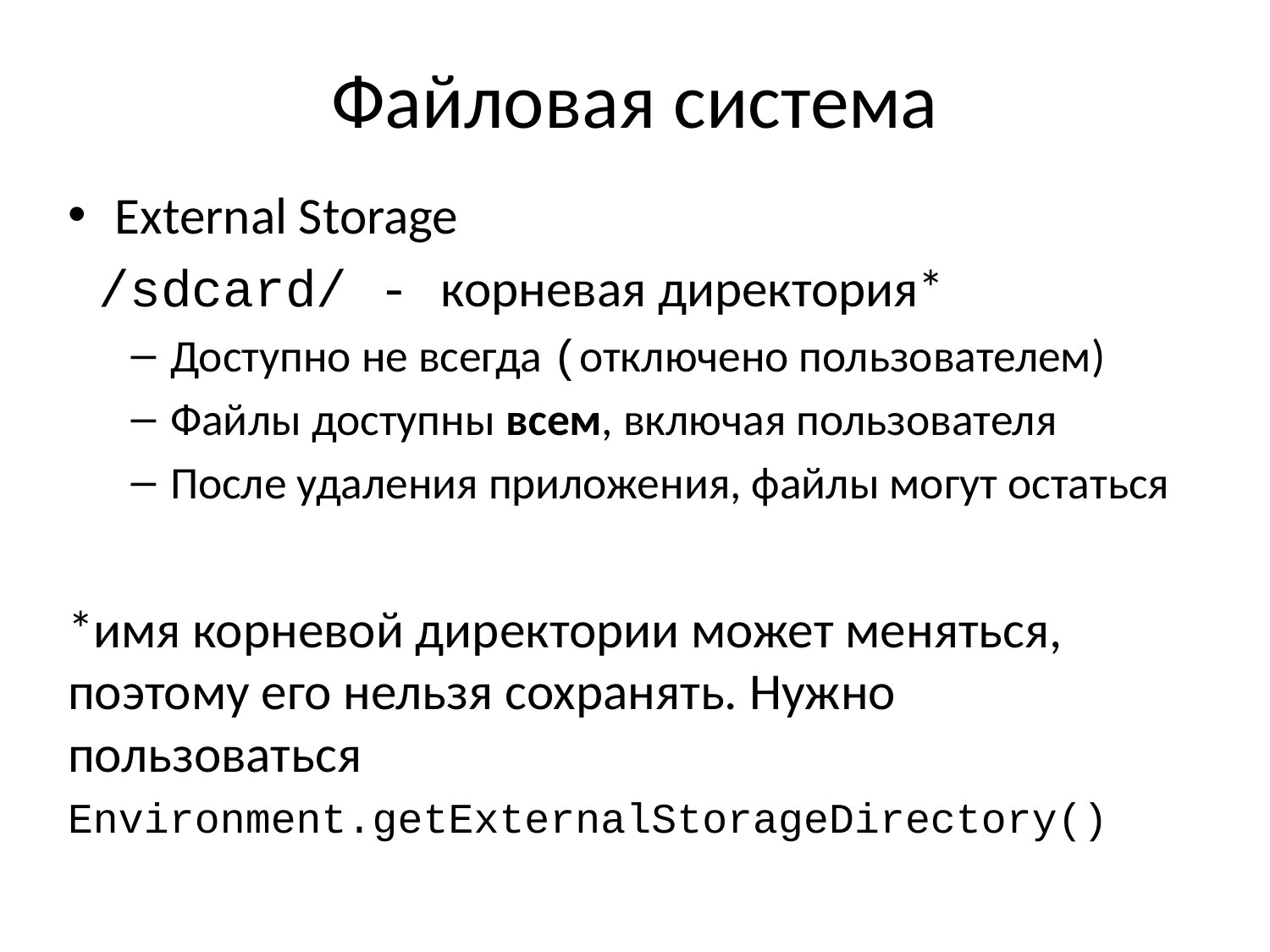

# Файловая система
External Storage
 /sdcard/ - корневая директория*
Доступно не всегда (отключено пользователем)
Файлы доступны всем, включая пользователя
После удаления приложения, файлы могут остаться

*имя корневой директории может меняться, поэтому его нельзя сохранять. Нужно пользоваться
Environment.getExternalStorageDirectory()